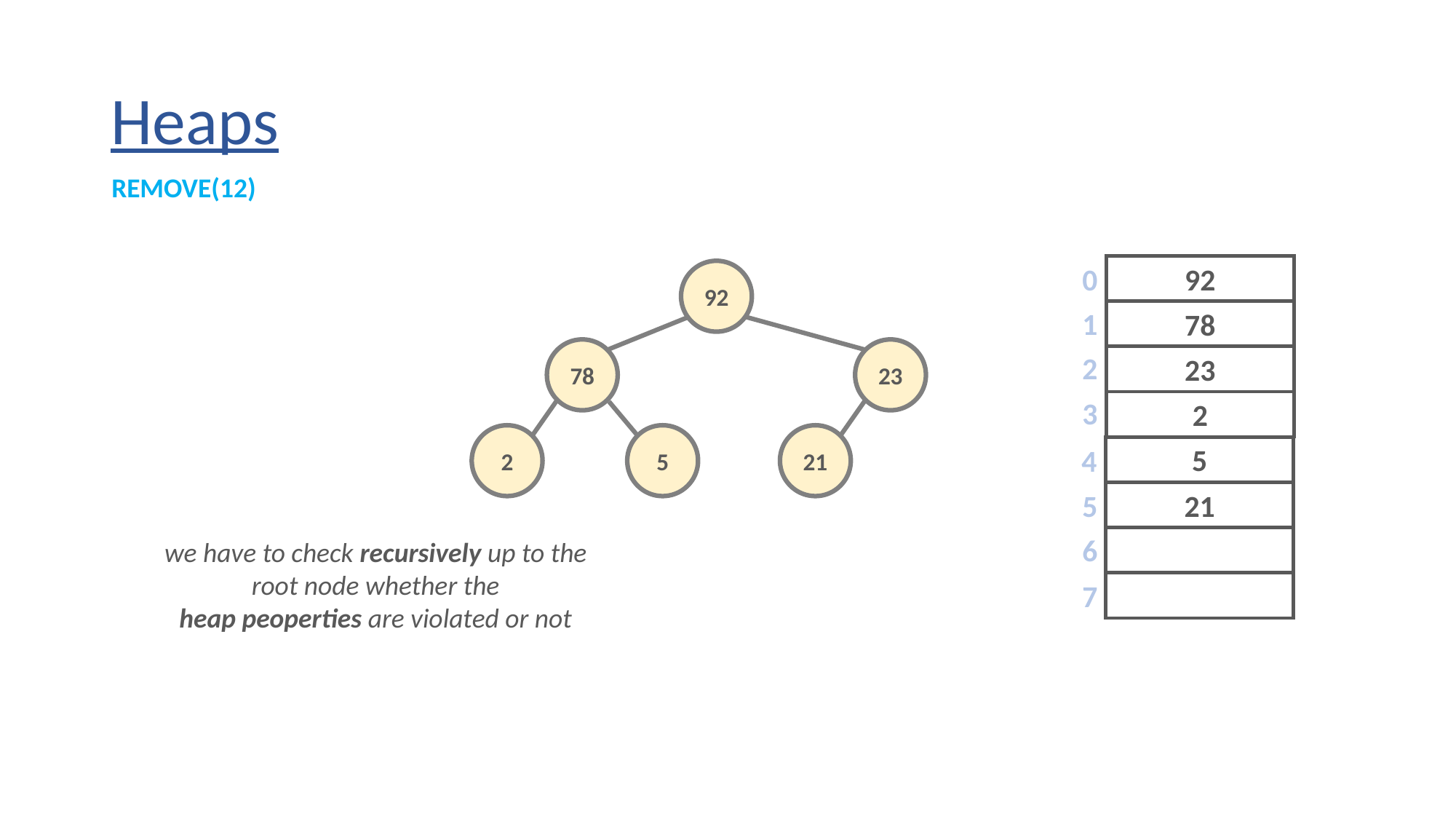

# Heaps
REMOVE(12)
0
92
92
1
78
78
23
2
23
3
2
2
5
21
4
5
5
21
6

we have to check recursively up to the
 root node whether the
heap peoperties are violated or not
7